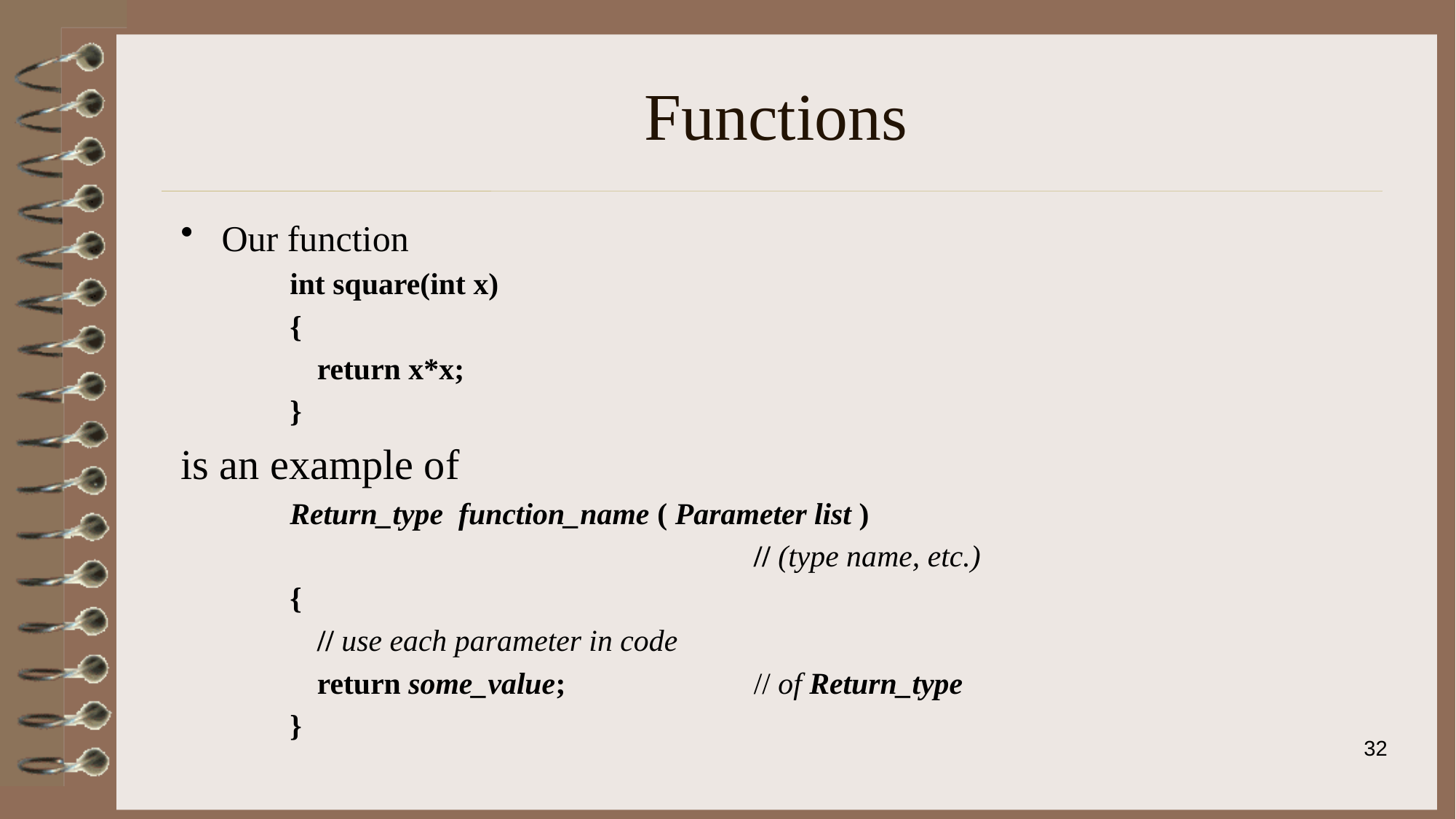

# Functions
Our function
int square(int x)
{
	return x*x;
}
is an example of
Return_type  function_name ( Parameter list )
					// (type name, etc.)
{
	// use each parameter in code
	return some_value;		// of Return_type
}

32